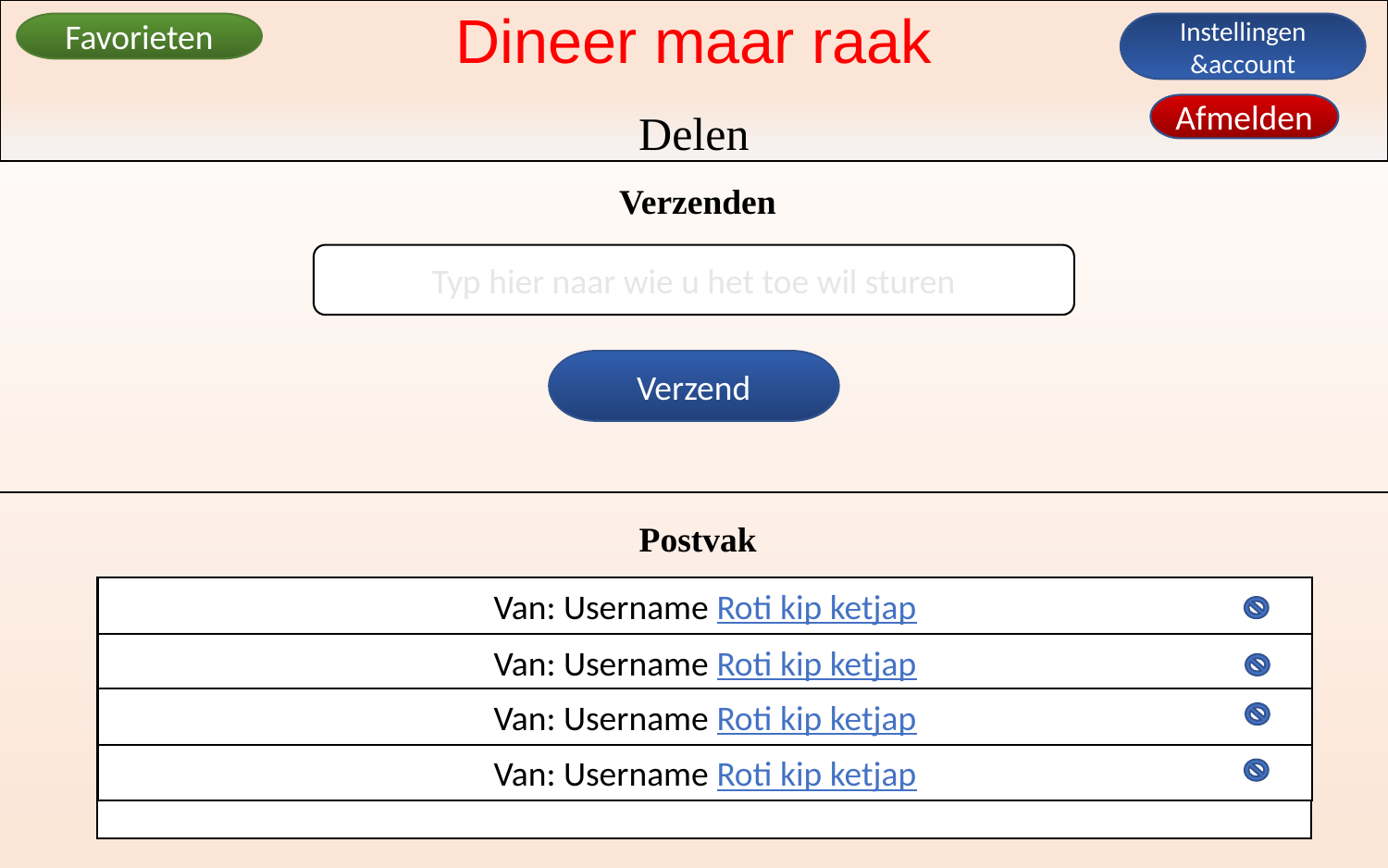

Dineer maar raak

Delen
Favorieten
Instellingen &account
Afmelden
Verzenden
Typ hier naar wie u het toe wil sturen
Verzend
Postvak

Van: Username Roti kip ketjap

Van: Username Roti kip ketjap

Van: Username Roti kip ketjap

Van: Username Roti kip ketjap